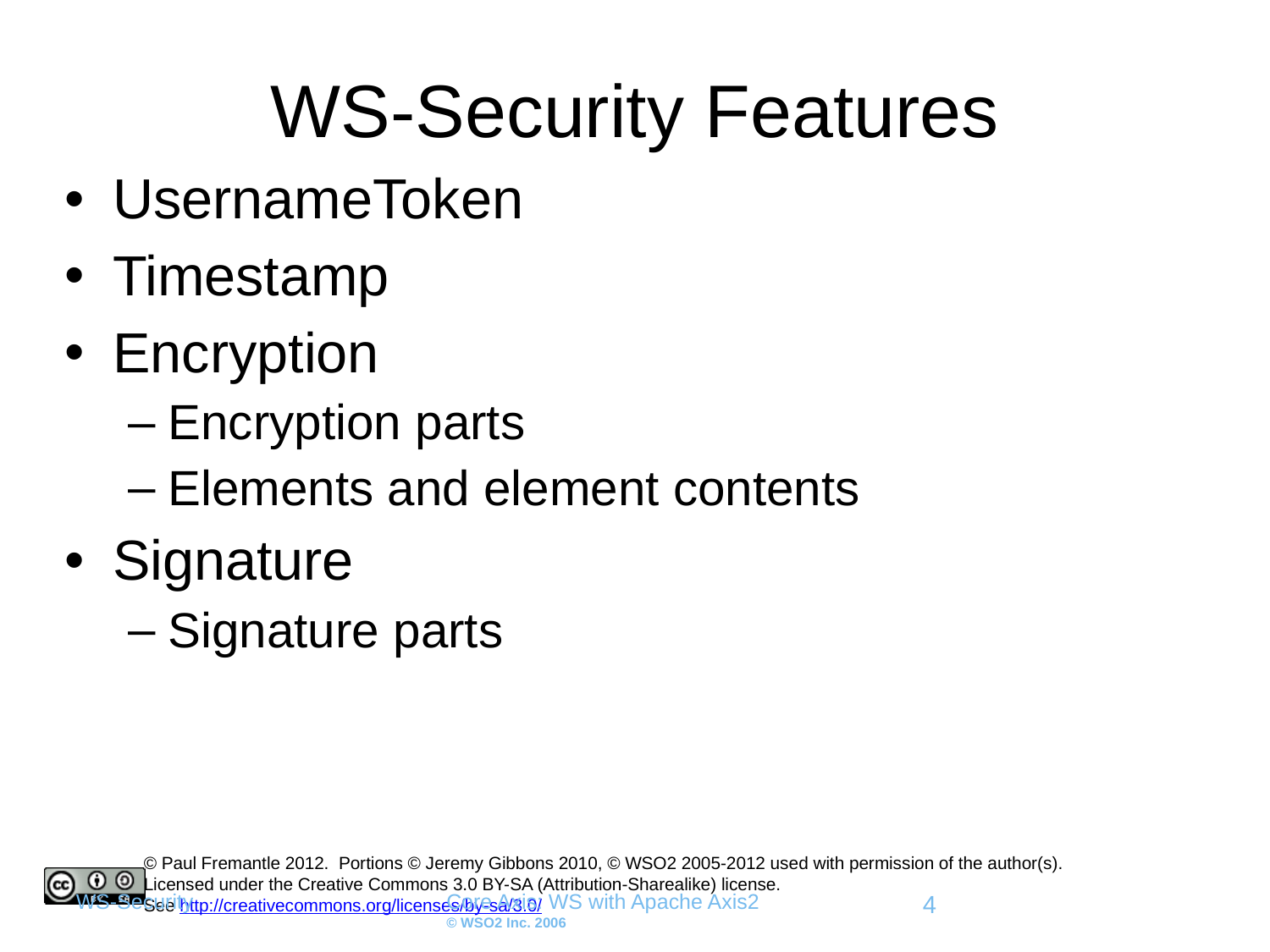

# WS-Security Features
UsernameToken
Timestamp
Encryption
Encryption parts
Elements and element contents
Signature
Signature parts
WS-Security
Core Axis: WS with Apache Axis2
© WSO2 Inc. 2006
4